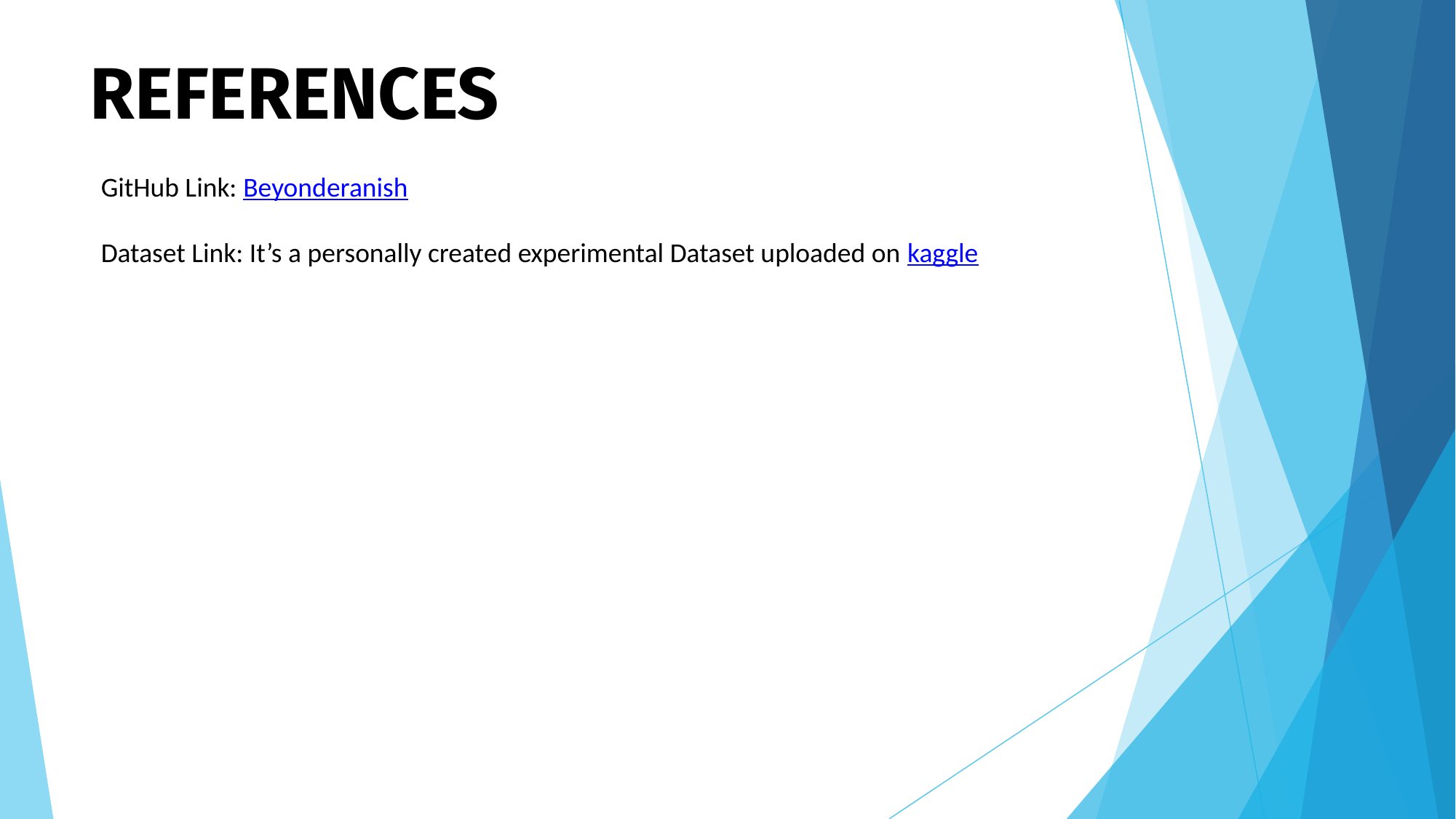

# REFERENCES
GitHub Link: Beyonderanish

Dataset Link: It’s a personally created experimental Dataset uploaded on kaggle